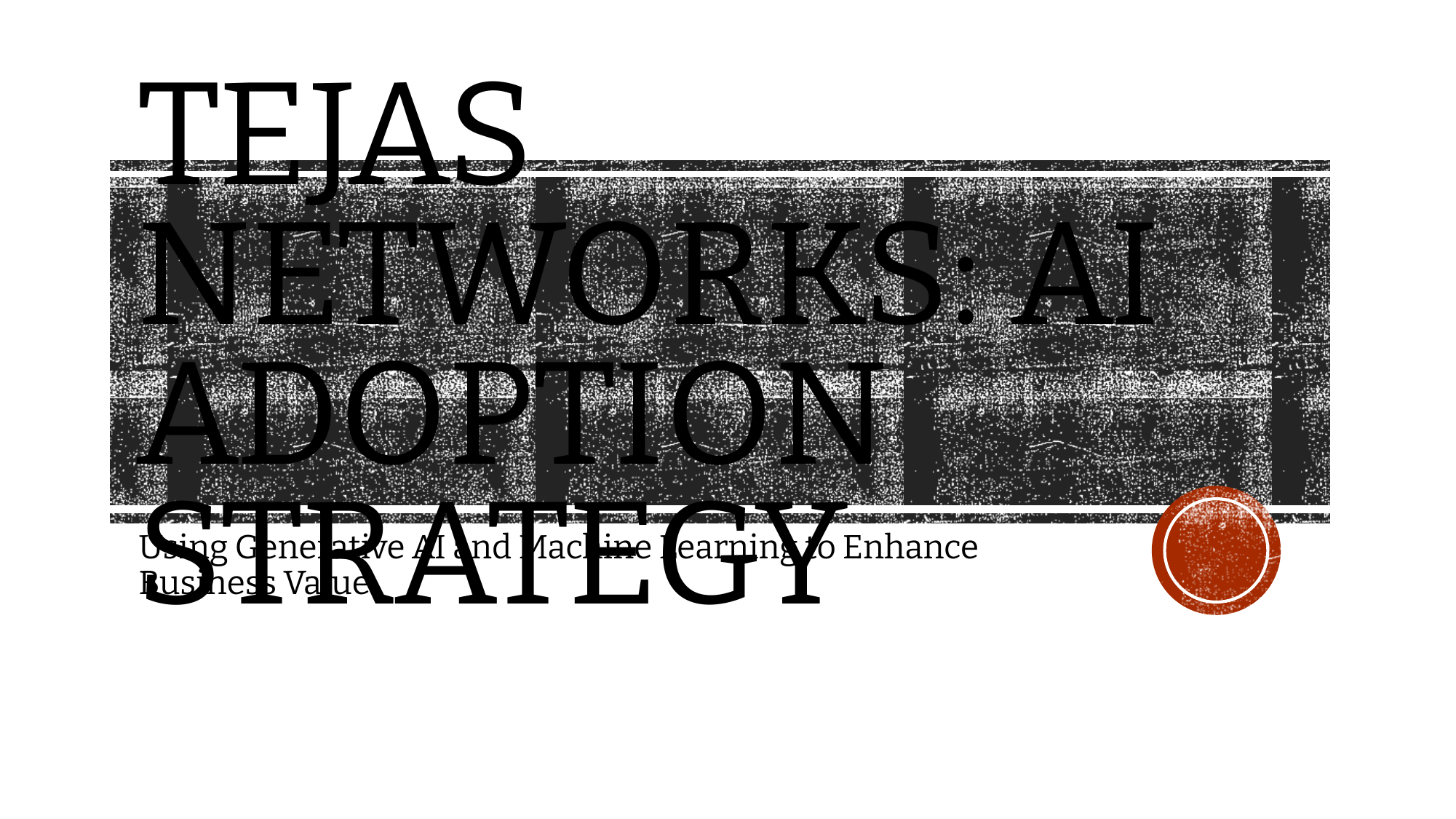

# Tejas Networks: AI Adoption Strategy
Using Generative AI and Machine Learning to Enhance Business Value